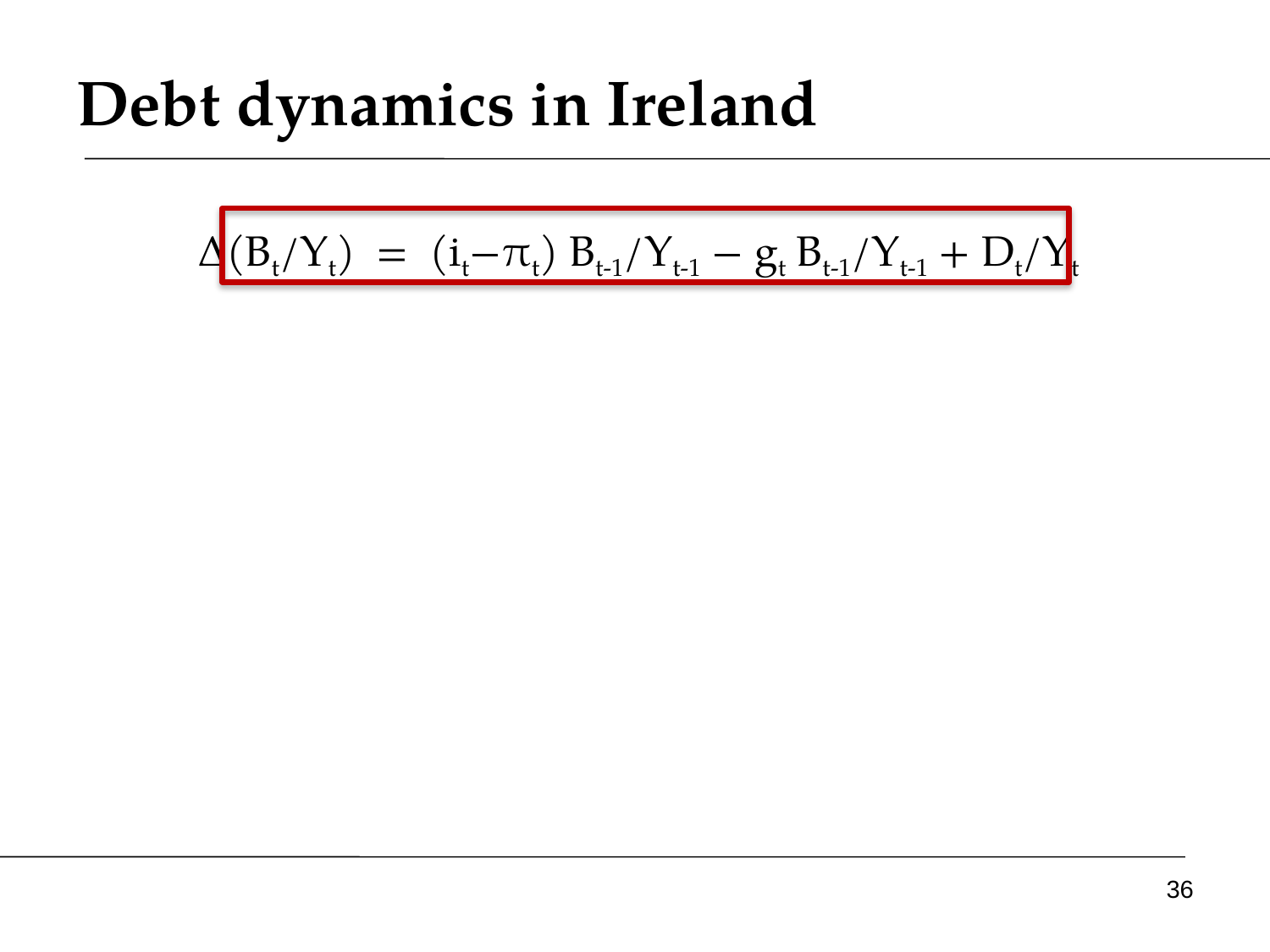

# Debt dynamics in Ireland

Δ(Bt/Yt)  =  (it−πt) Bt-1/Yt-1 − gt Bt-1/Yt-1 + Dt/Yt

36